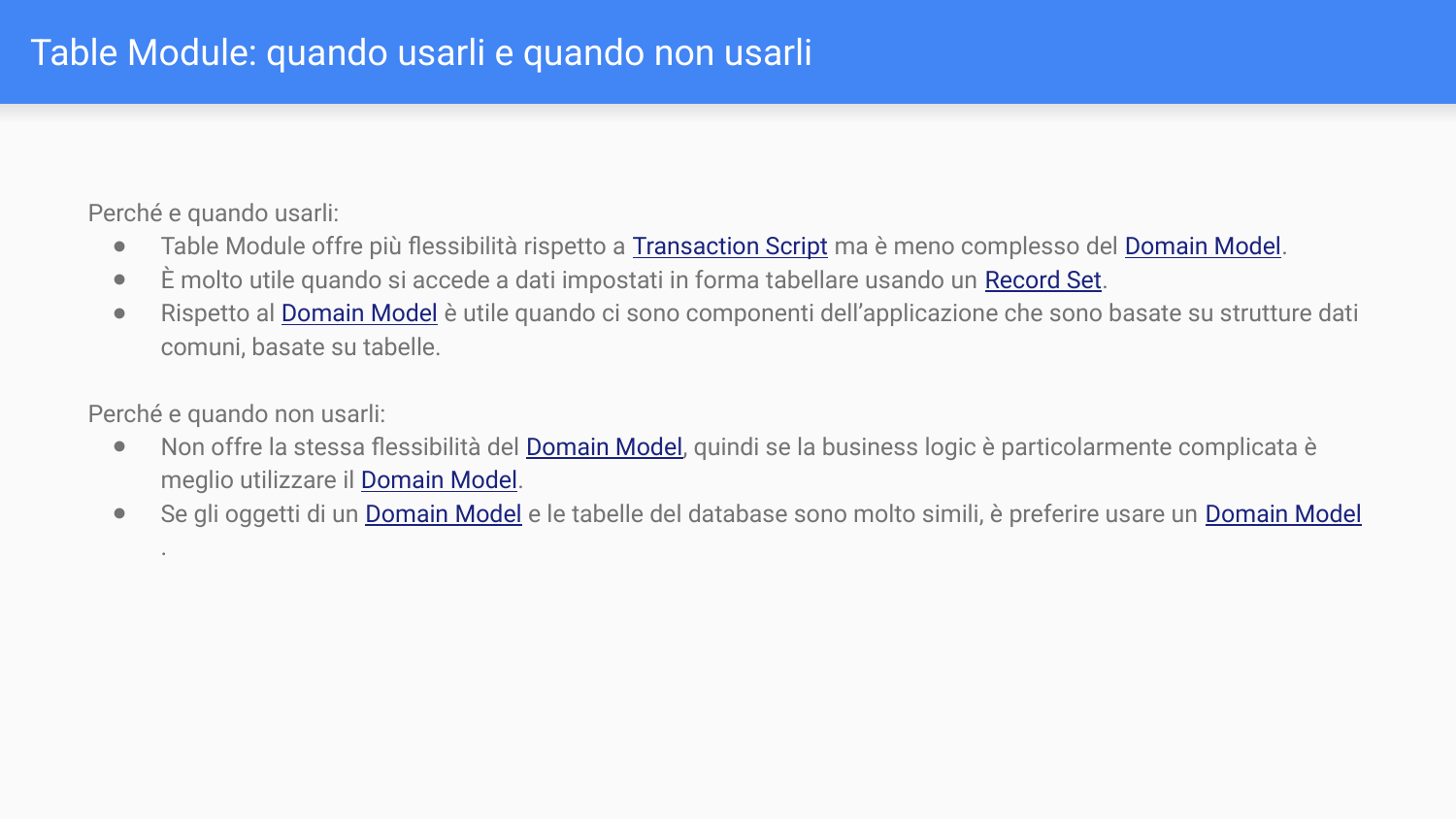

# Table Module: quando usarli e quando non usarli
Perché e quando usarli:
Table Module offre più flessibilità rispetto a Transaction Script ma è meno complesso del Domain Model.
È molto utile quando si accede a dati impostati in forma tabellare usando un Record Set.
Rispetto al Domain Model è utile quando ci sono componenti dell’applicazione che sono basate su strutture dati comuni, basate su tabelle.

Perché e quando non usarli:
Non offre la stessa flessibilità del Domain Model, quindi se la business logic è particolarmente complicata è meglio utilizzare il Domain Model.
Se gli oggetti di un Domain Model e le tabelle del database sono molto simili, è preferire usare un Domain Model.